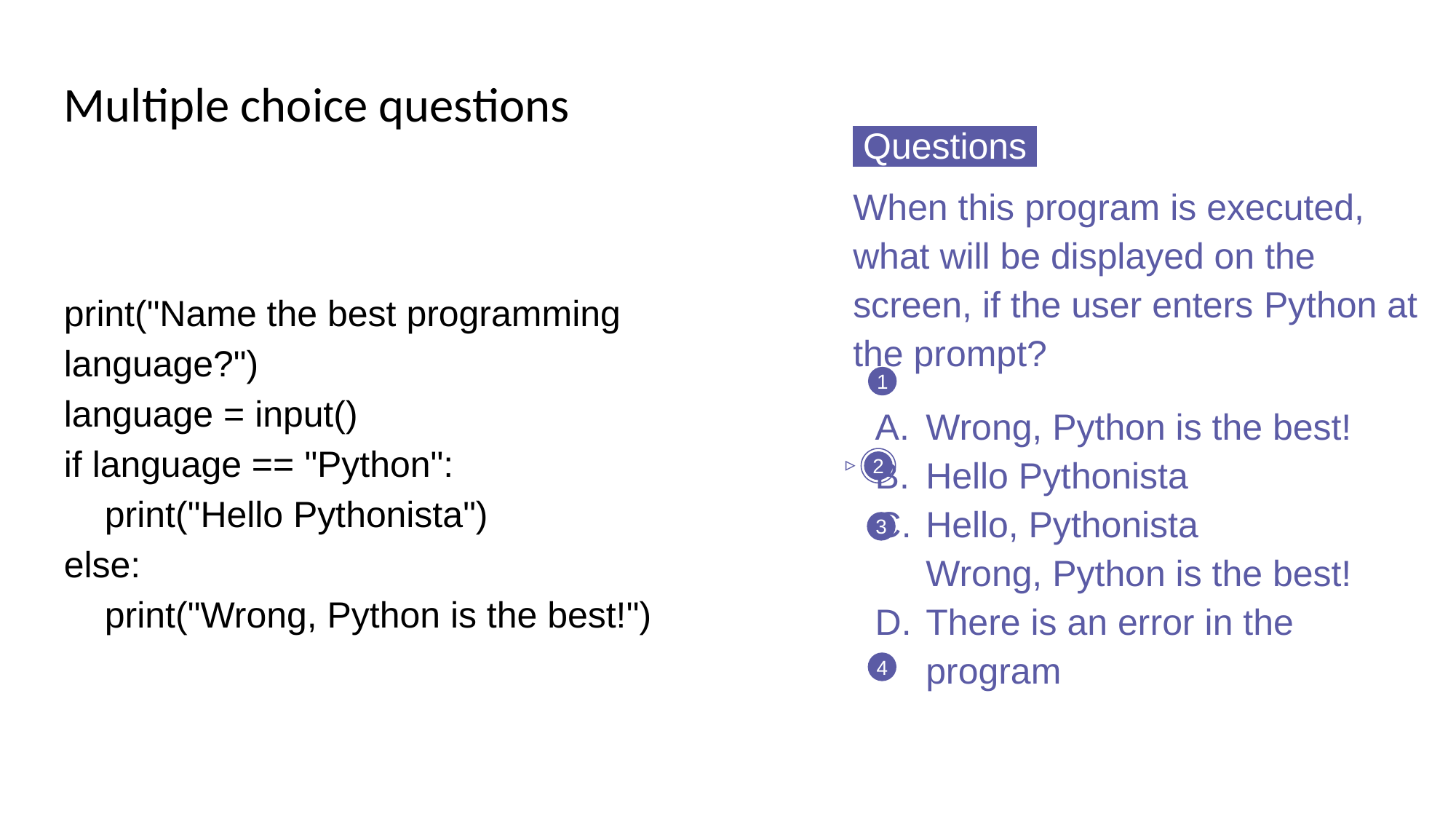

# Multiple choice questions
 Questions .
When this program is executed, what will be displayed on the screen, if the user enters Python at the prompt?
Wrong, Python is the best!
Hello Pythonista
Hello, Pythonista
Wrong, Python is the best!
There is an error in the program
print("Name the best programming language?")
language = input()
if language == "Python":
    print("Hello Pythonista")
else:
    print("Wrong, Python is the best!")

1
▹

2
3
4